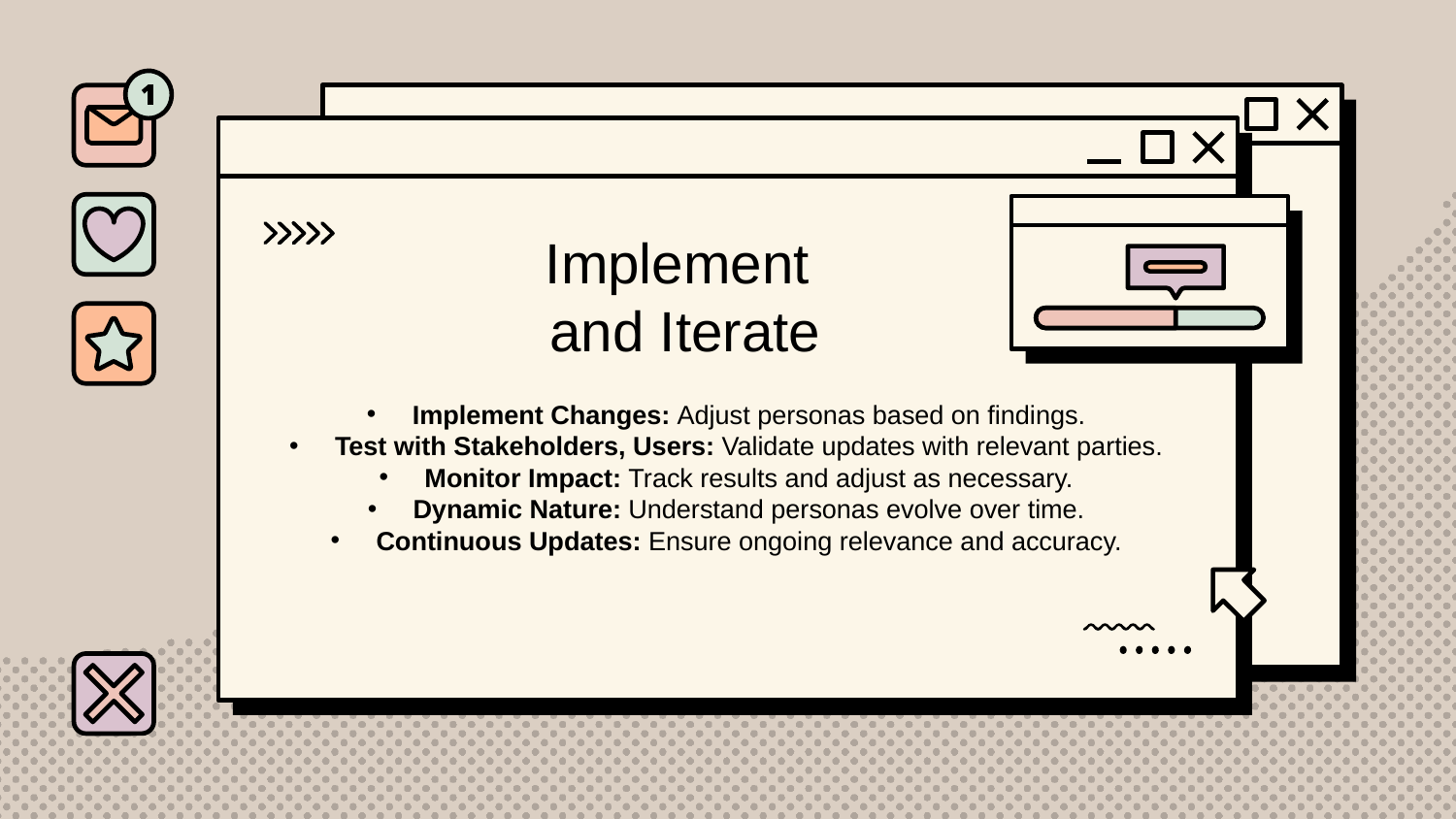

# Implement and Iterate

Implement Changes: Adjust personas based on findings.
Test with Stakeholders, Users: Validate updates with relevant parties.
Monitor Impact: Track results and adjust as necessary.
Dynamic Nature: Understand personas evolve over time.
Continuous Updates: Ensure ongoing relevance and accuracy.